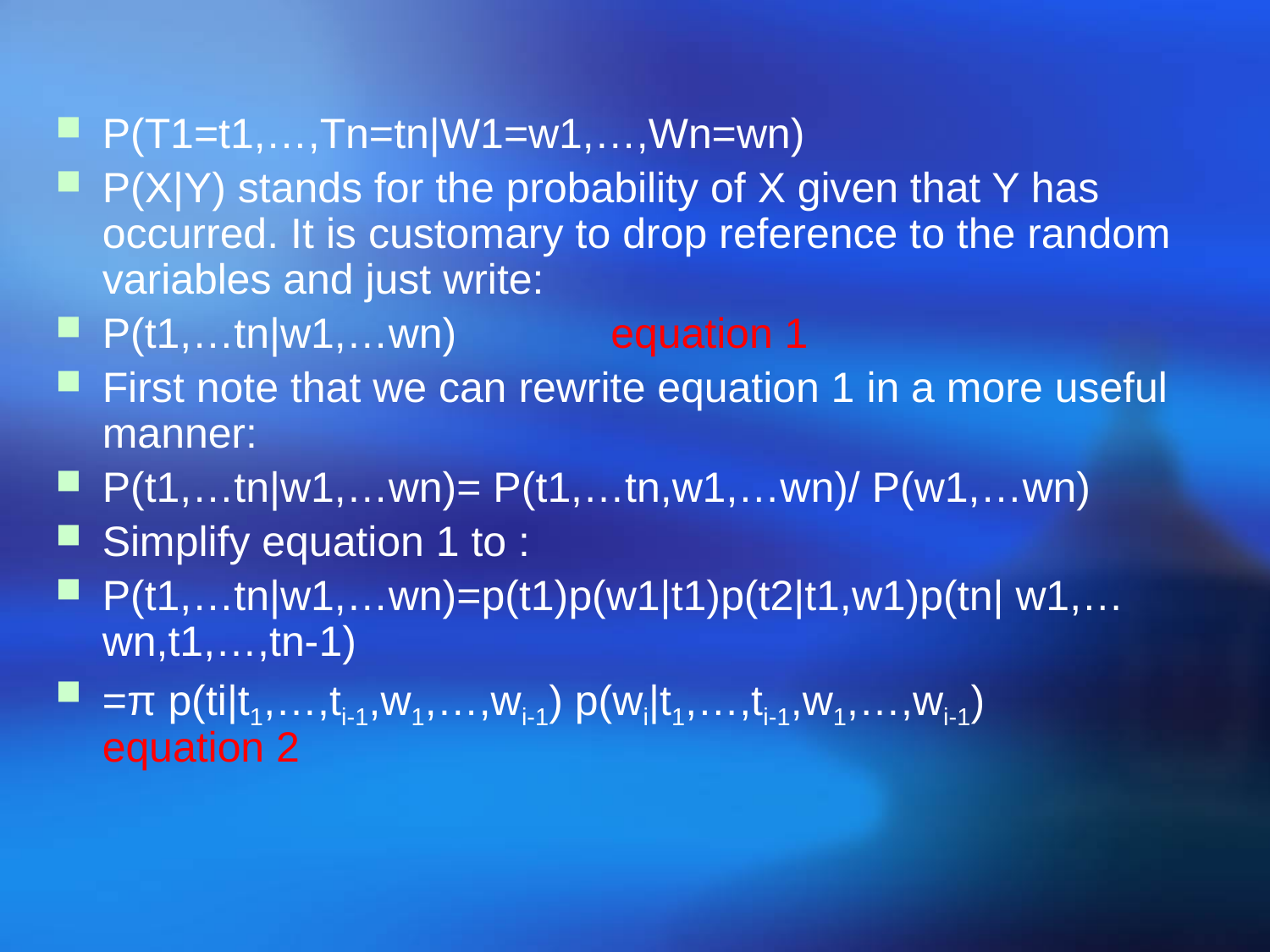

P(T1=t1,…,Tn=tn|W1=w1,…,Wn=wn)
P(X|Y) stands for the probability of X given that Y has occurred. It is customary to drop reference to the random variables and just write:
P(t1,…tn|w1,…wn)             equation 1
First note that we can rewrite equation 1 in a more useful manner:
P(t1,…tn|w1,…wn)= P(t1,…tn,w1,…wn)/ P(w1,…wn)
Simplify equation 1 to :
P(t1,…tn|w1,…wn)=p(t1)p(w1|t1)p(t2|t1,w1)p(tn| w1,…wn,t1,…,tn-1)
=π p(ti|t1,…,ti-1,w1,…,wi-1) p(wi|t1,…,ti-1,w1,…,wi-1)            equation 2